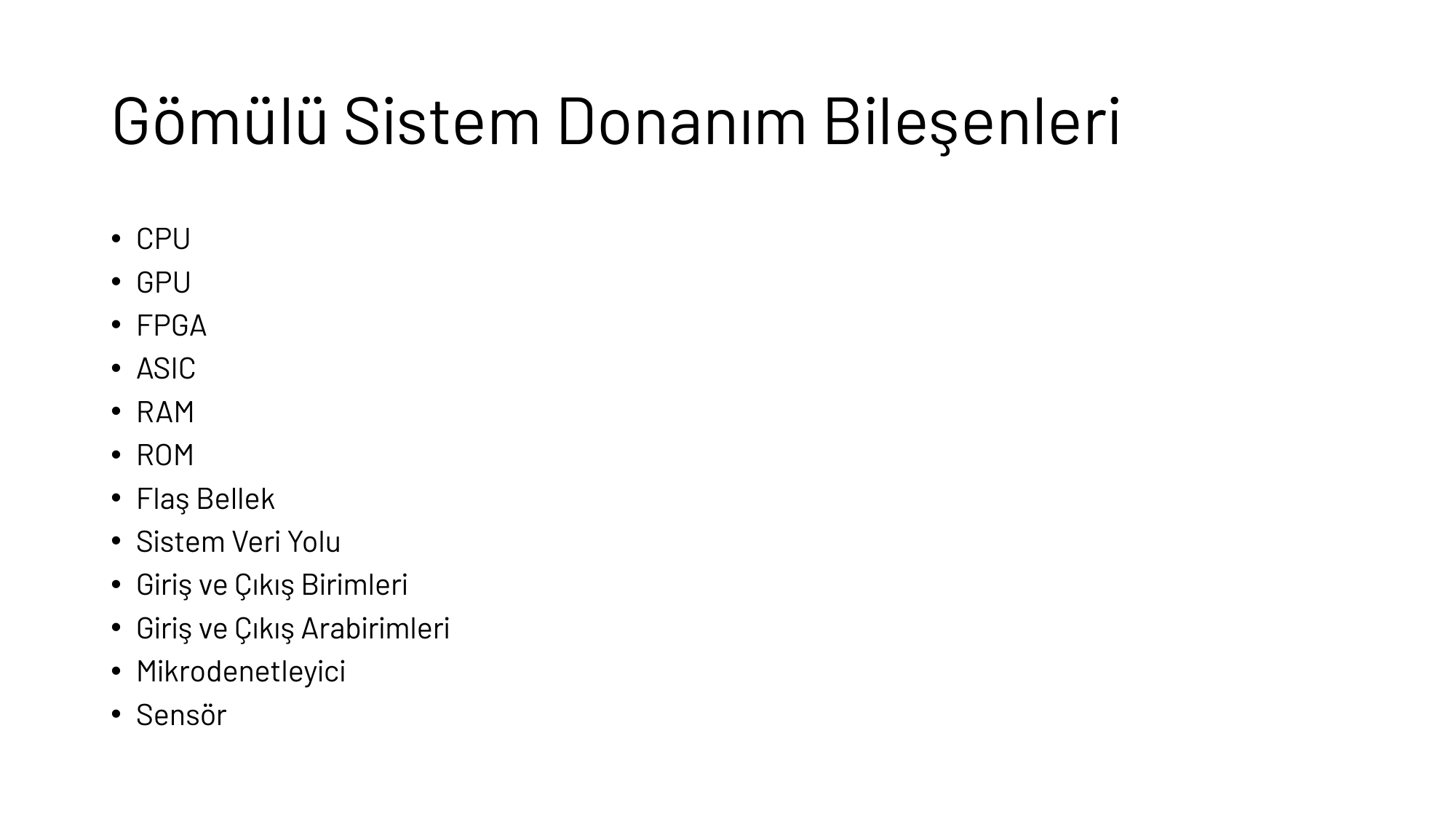

# Gömülü Sistem Donanım Bileşenleri
CPU
GPU
FPGA
ASIC
RAM
ROM
Flaş Bellek
Sistem Veri Yolu
Giriş ve Çıkış Birimleri
Giriş ve Çıkış Arabirimleri
Mikrodenetleyici
Sensör